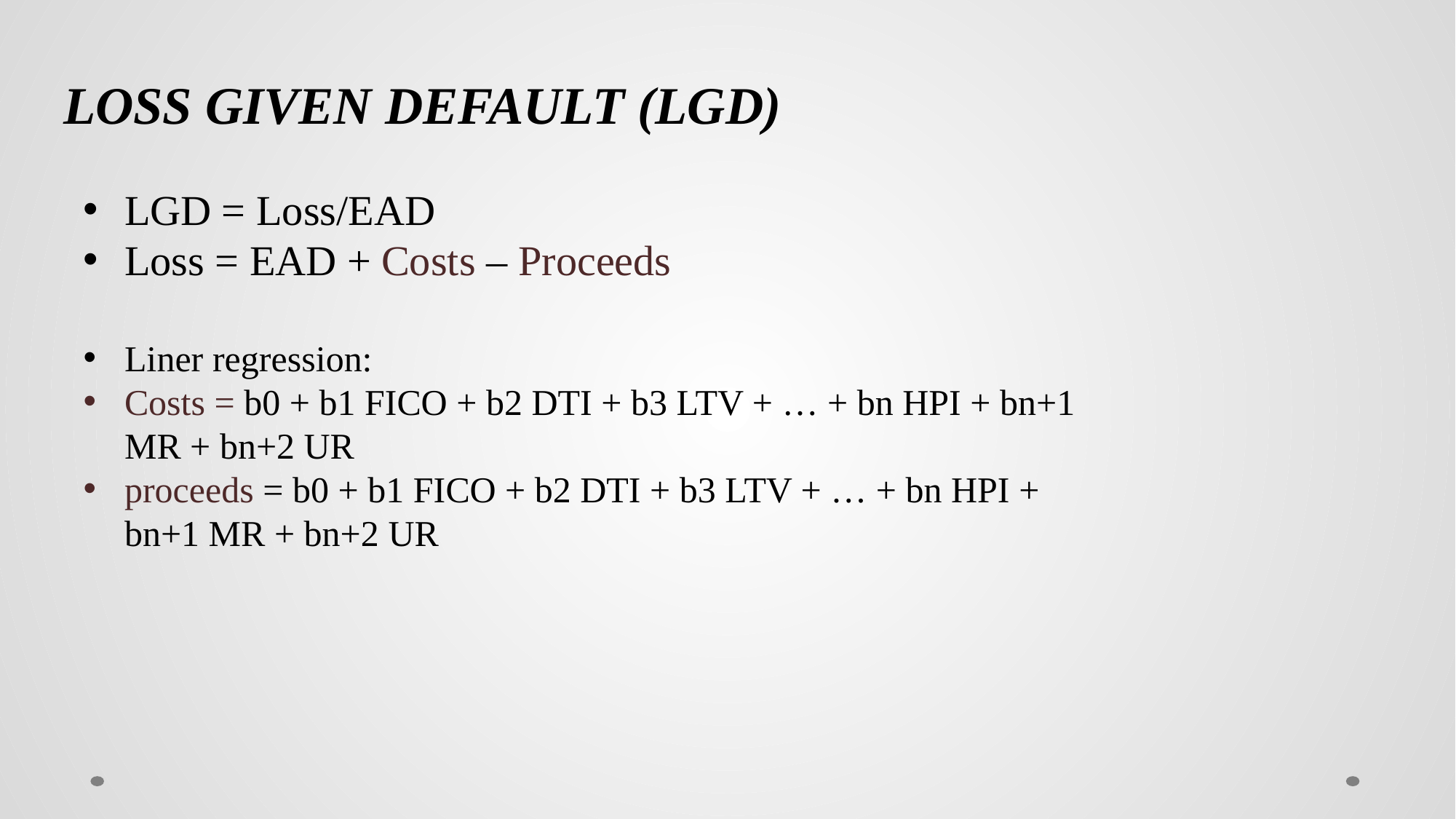

Loss Given default (LGD)
LGD = Loss/EAD
Loss = EAD + Costs – Proceeds

Liner regression:
Costs = b0 + b1 FICO + b2 DTI + b3 LTV + … + bn HPI + bn+1 MR + bn+2 UR
proceeds = b0 + b1 FICO + b2 DTI + b3 LTV + … + bn HPI + bn+1 MR + bn+2 UR